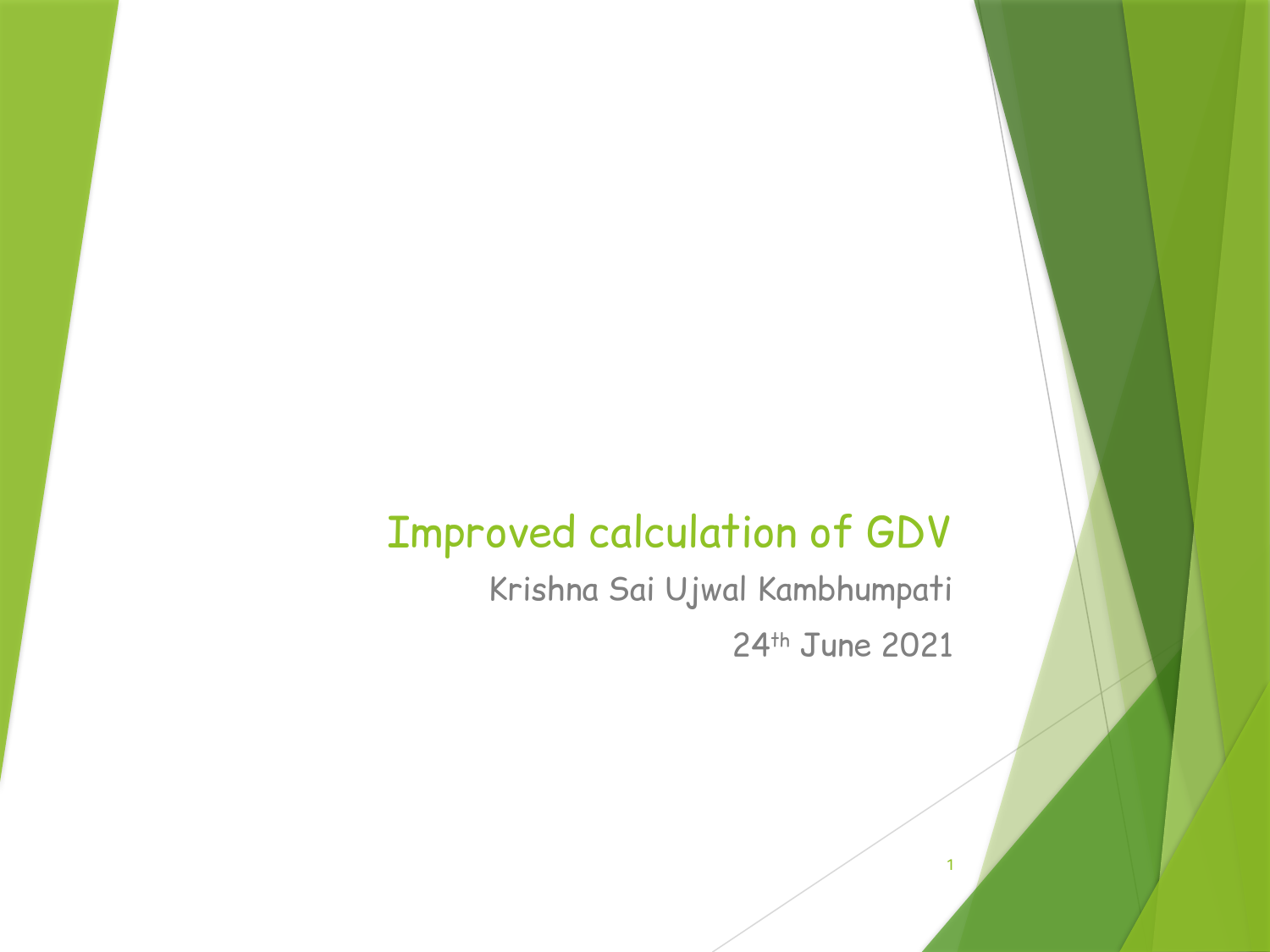

# Improved calculation of GDV
Krishna Sai Ujwal Kambhumpati
24th June 2021
1